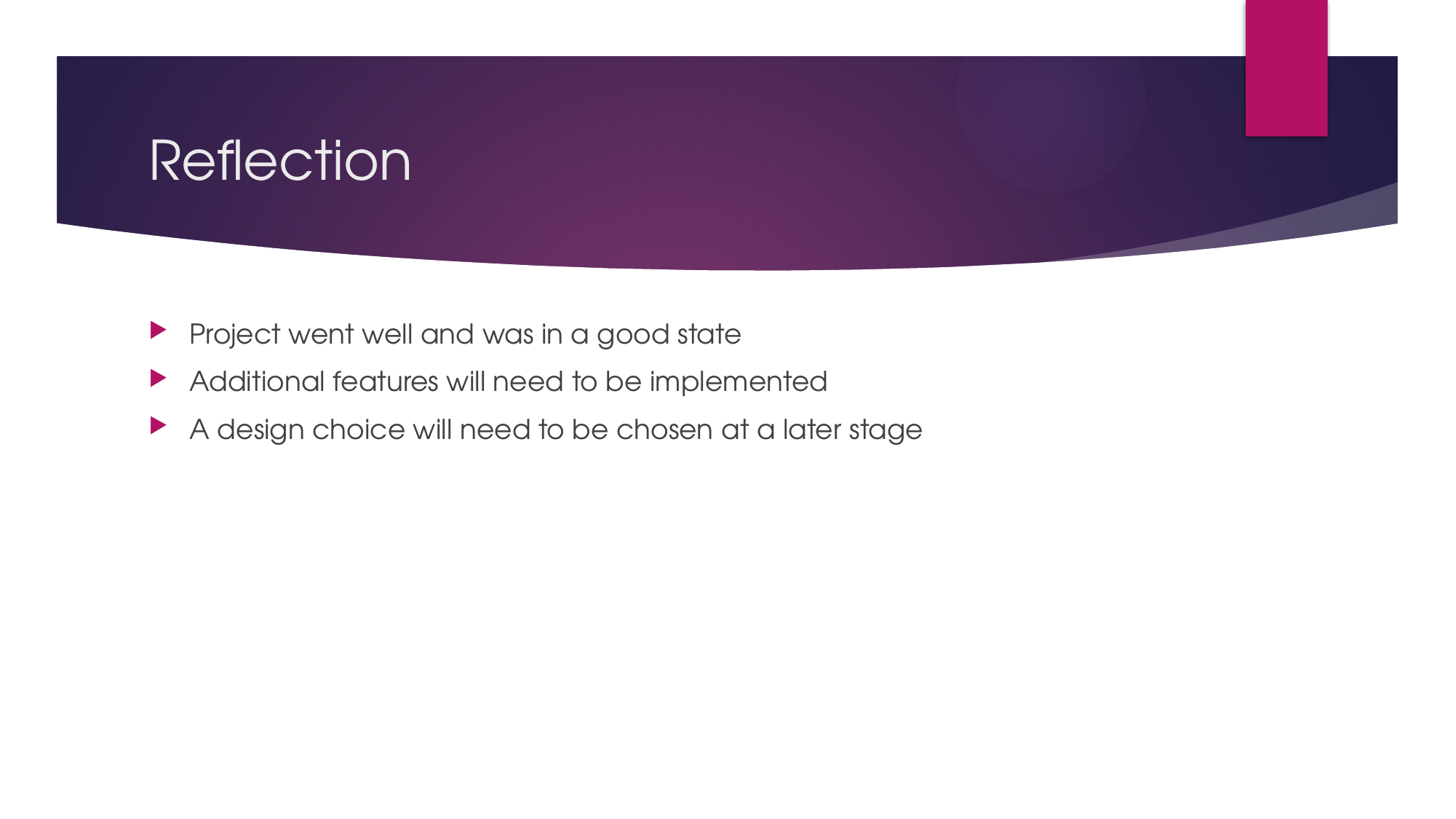

# Reflection
Project went well and was in a good state
Additional features will need to be implemented
A design choice will need to be chosen at a later stage